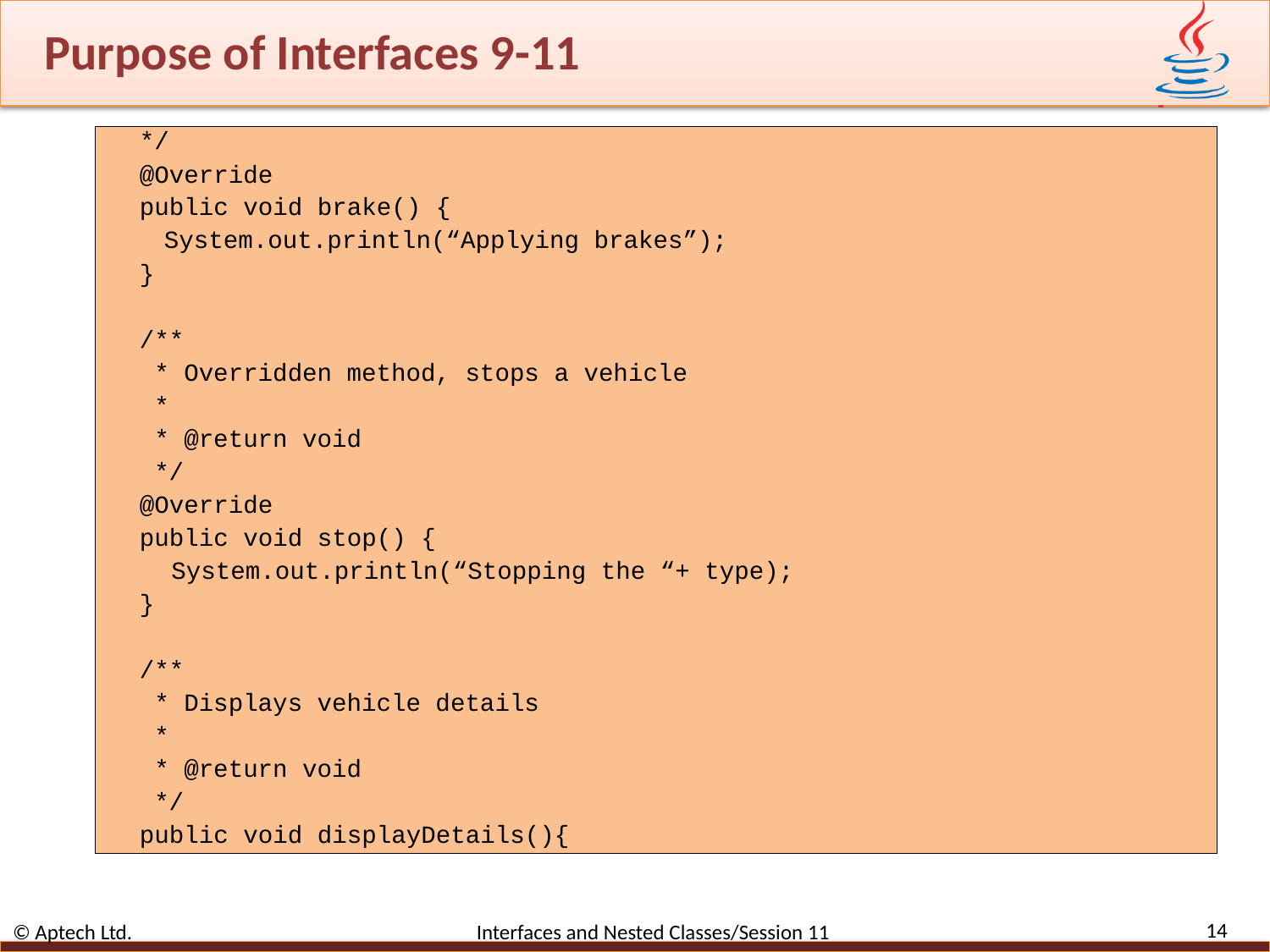

# Purpose of Interfaces 9-11
*/
@Override
public void brake() {
System.out.println(“Applying brakes”);
}

/**
 * Overridden method, stops a vehicle
 *
 * @return void
 */
@Override
public void stop() {
System.out.println(“Stopping the “+ type);
}

/**
 * Displays vehicle details
 *
 * @return void
 */
public void displayDetails(){
14
© Aptech Ltd.                                                                       Interfaces and Nested Classes/Session 11